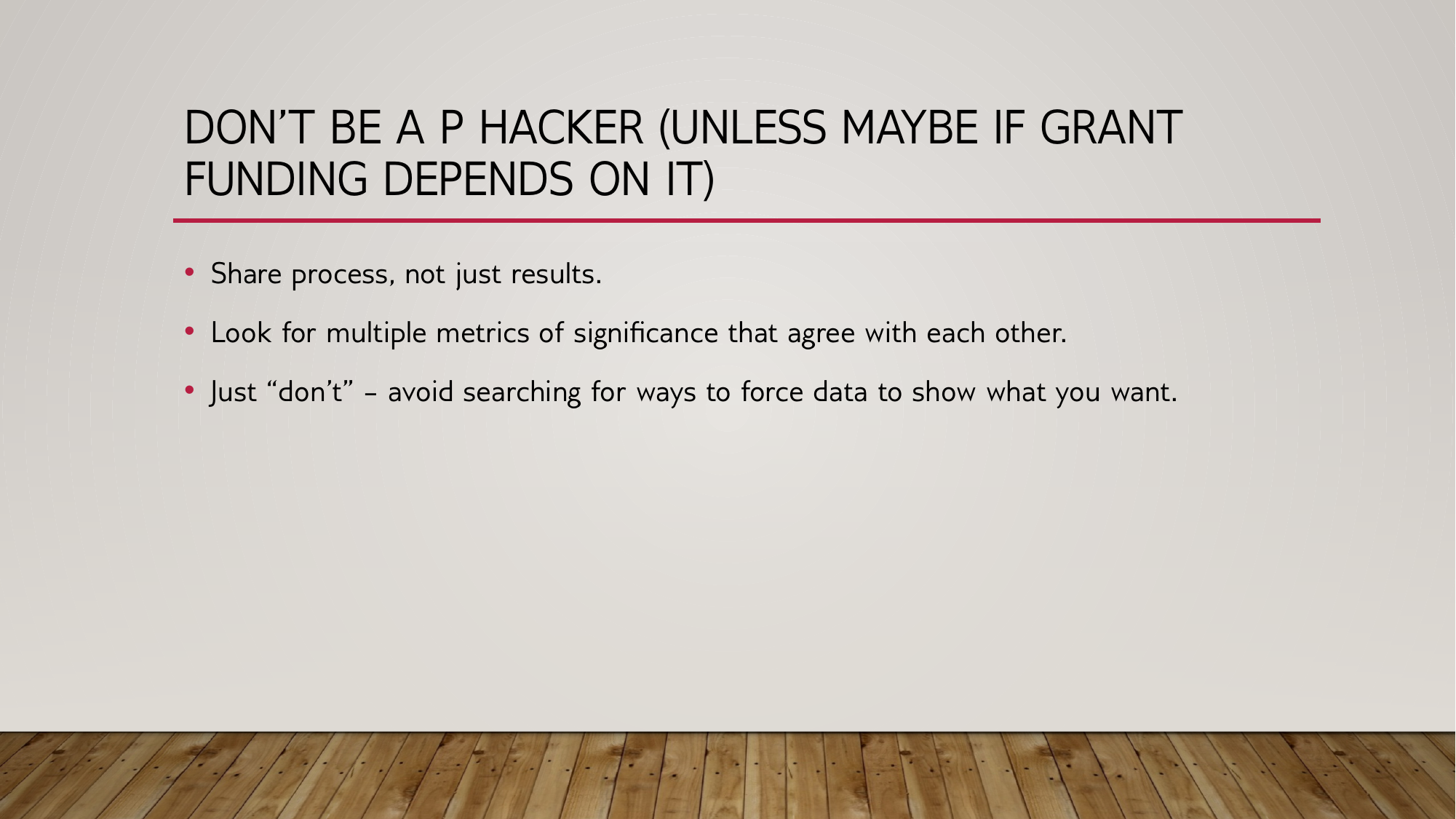

# Don’t be a P Hacker (Unless Maybe if grant Funding Depends on it)
Share process, not just results.
Look for multiple metrics of significance that agree with each other.
Just “don’t” – avoid searching for ways to force data to show what you want.